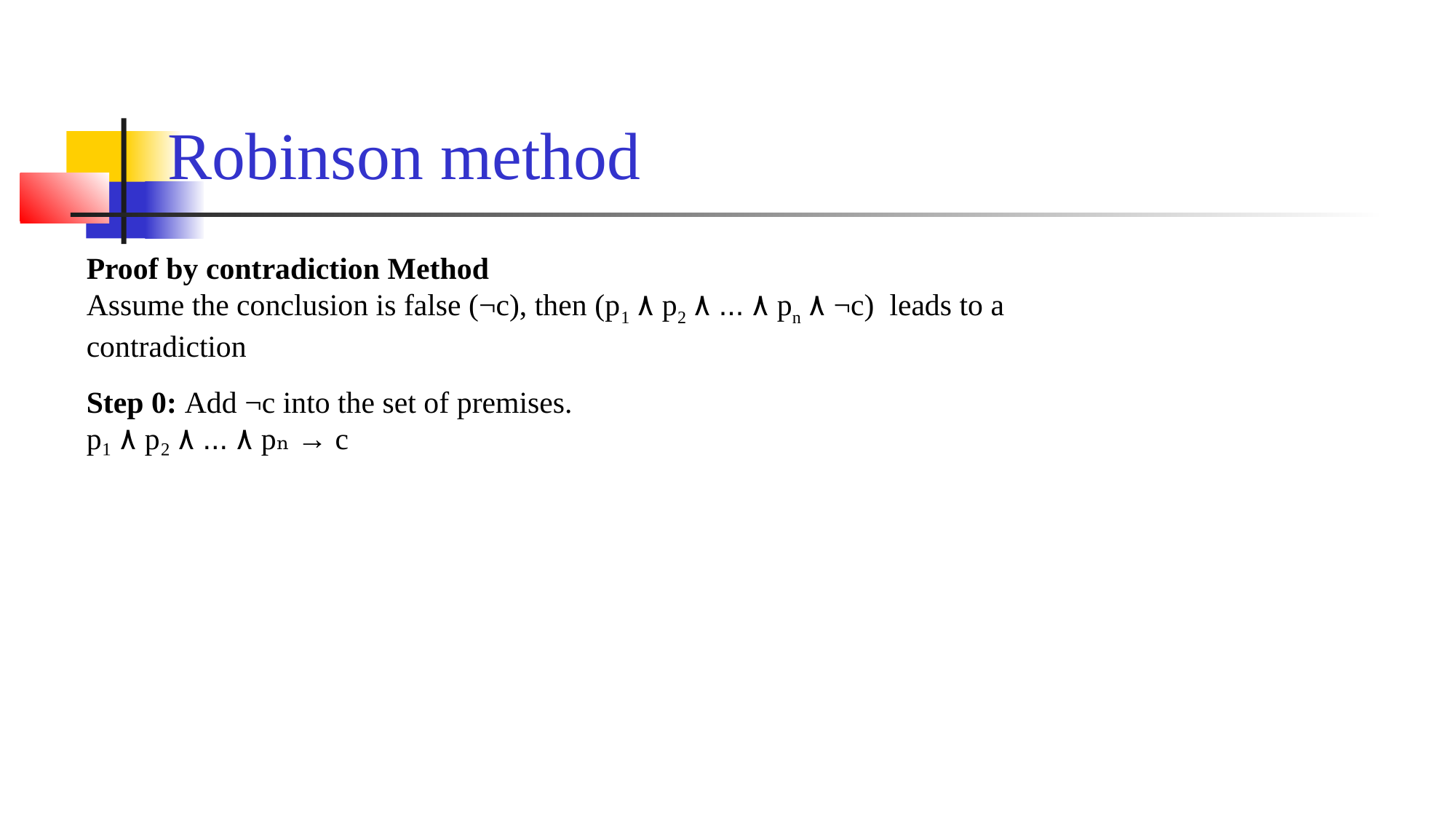

Robinson method
Proof by contradiction Method
Assume the conclusion is false (¬c), then (p1 ٨ p2 ٨ ... ٨ pn ٨ ¬c)  leads to a contradiction
Step 0: Add ¬c into the set of premises.
p₁ ٨ p₂ ٨ ... ٨ pₙ → c